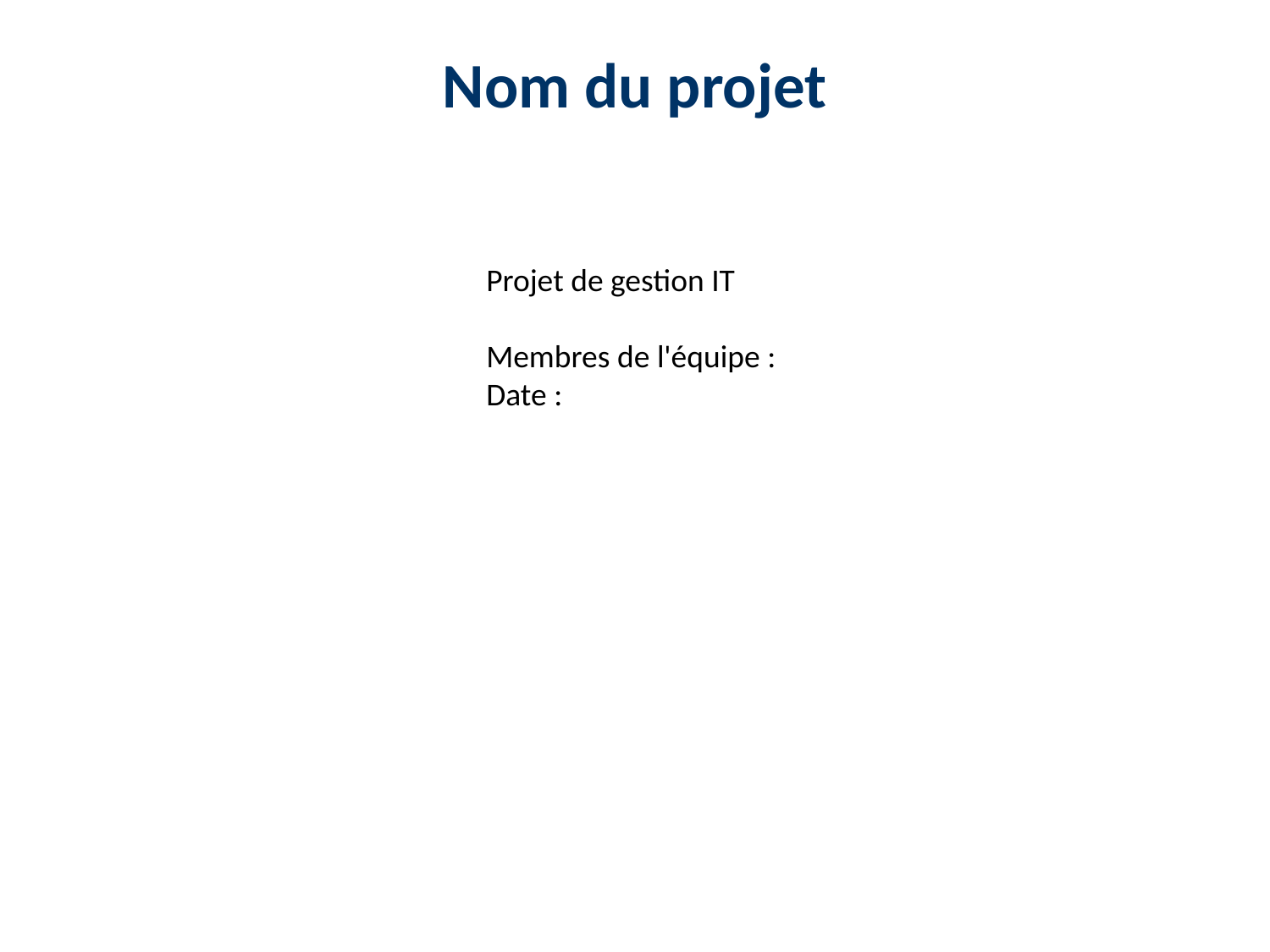

Nom du projet
#
Projet de gestion IT

Membres de l'équipe :
Date :